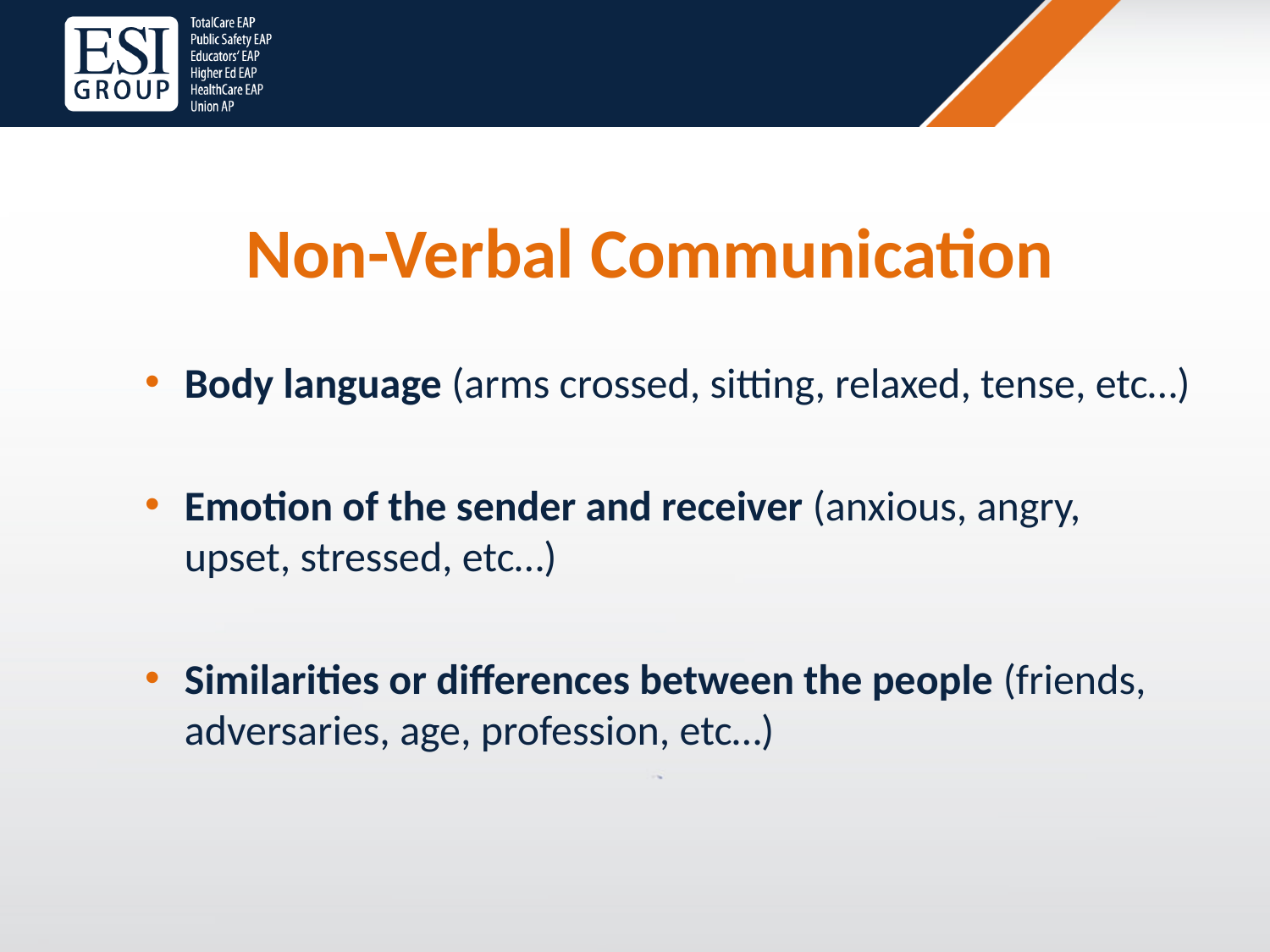

Non-Verbal Communication
Body language (arms crossed, sitting, relaxed, tense, etc…)
Emotion of the sender and receiver (anxious, angry, upset, stressed, etc…)
Similarities or differences between the people (friends, adversaries, age, profession, etc…)